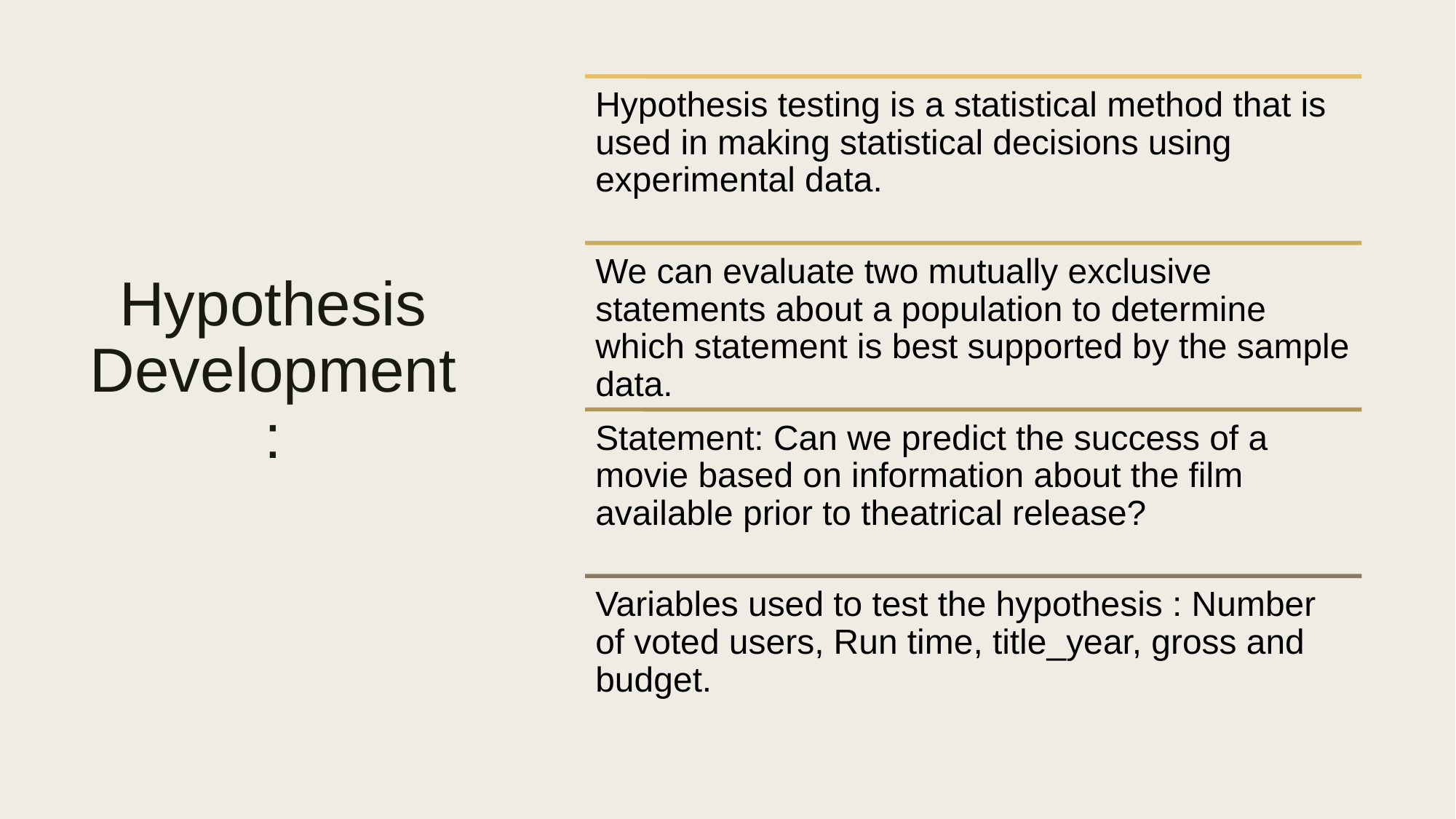

# Hypothesis Development:
Hypothesis testing is a statistical method that is used in making statistical decisions using experimental data.
We can evaluate two mutually exclusive statements about a population to determine which statement is best supported by the sample data.
Statement: Can we predict the success of a movie based on information about the film available prior to theatrical release?
Variables used to test the hypothesis : Number of voted users, Run time, title_year, gross and budget.